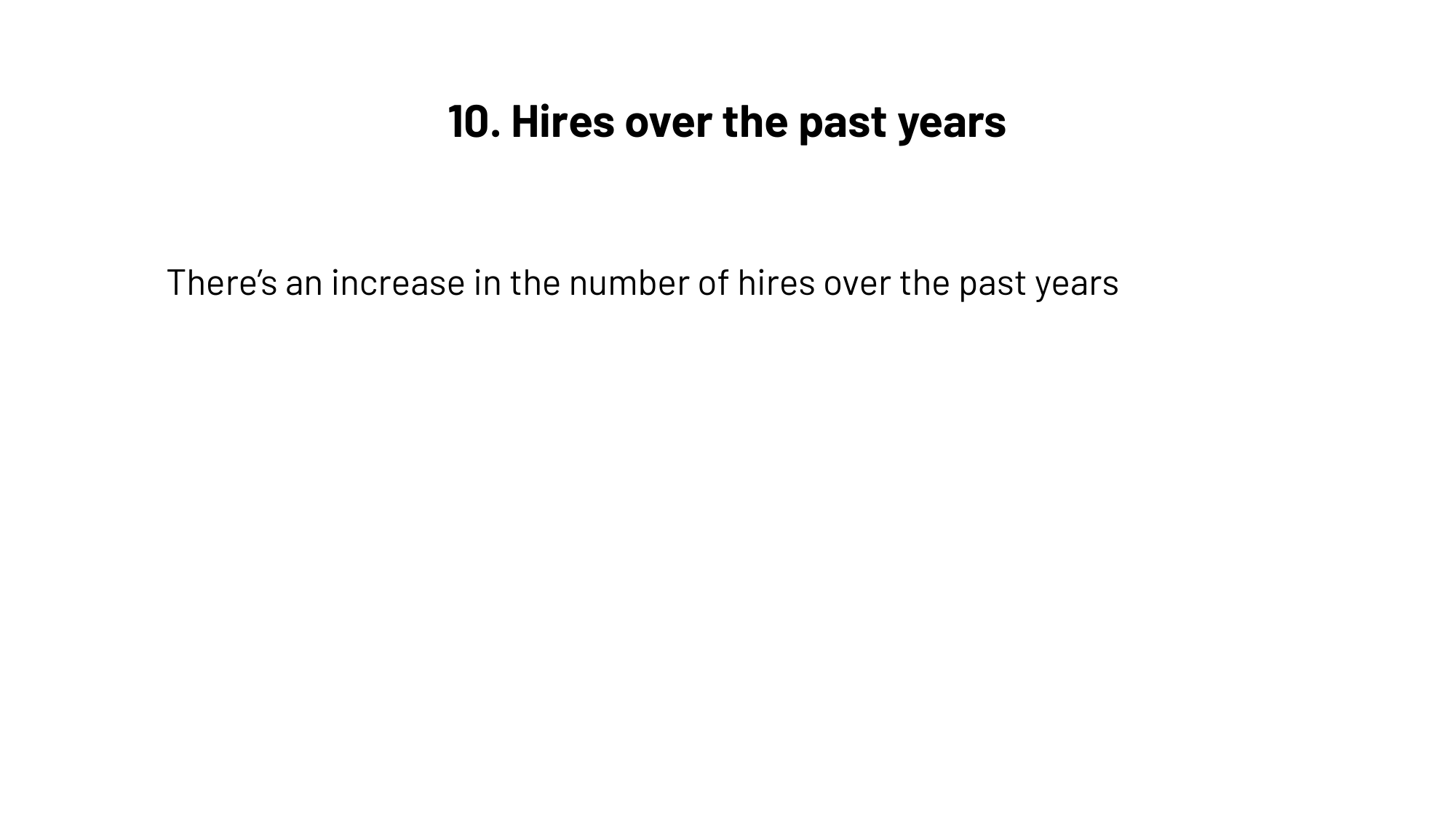

# 10. Hires over the past years

There’s an increase in the number of hires over the past years